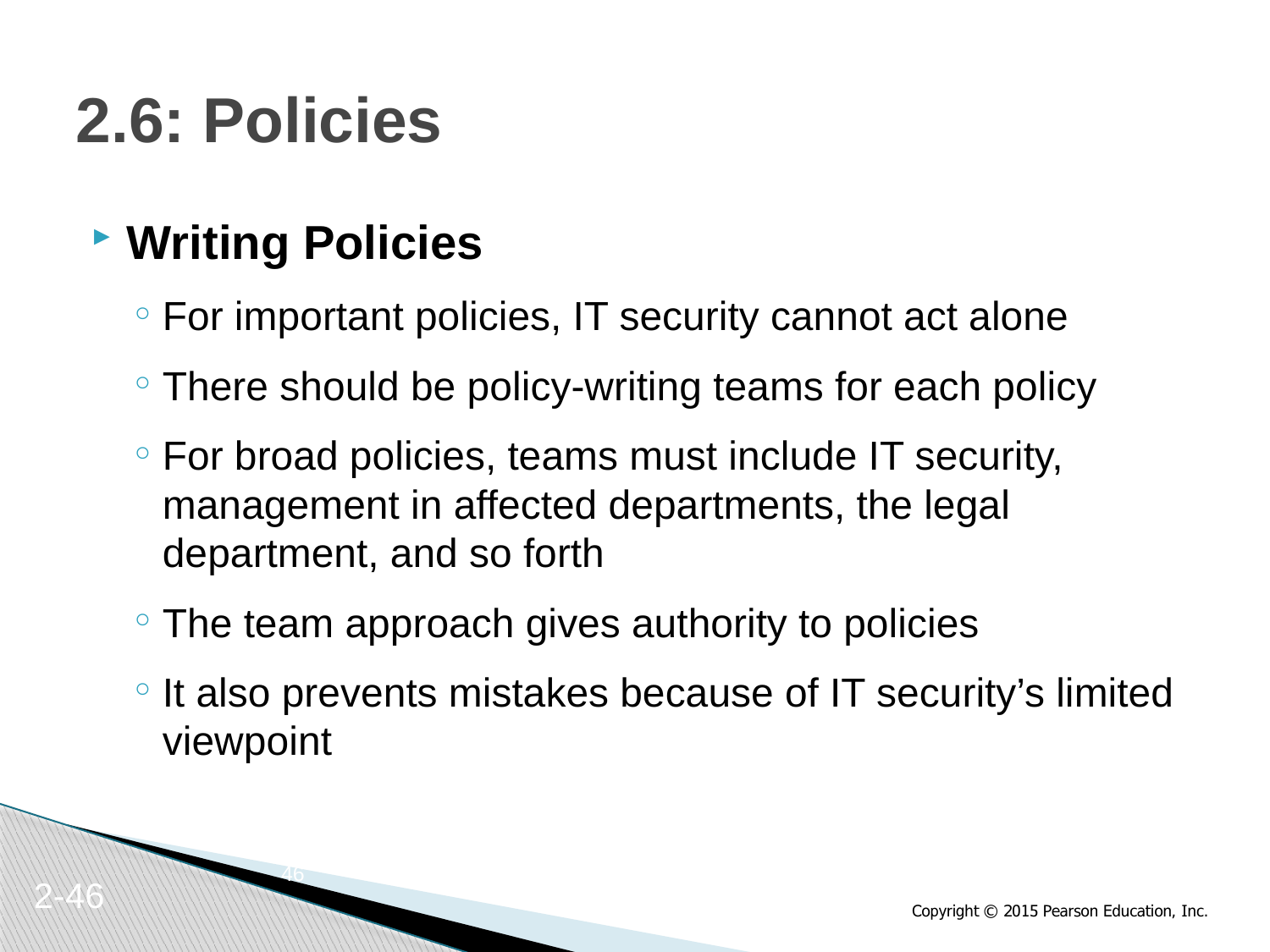

# 2.6: Policies
Writing Policies
For important policies, IT security cannot act alone
There should be policy-writing teams for each policy
For broad policies, teams must include IT security, management in affected departments, the legal department, and so forth
The team approach gives authority to policies
It also prevents mistakes because of IT security’s limited viewpoint
46